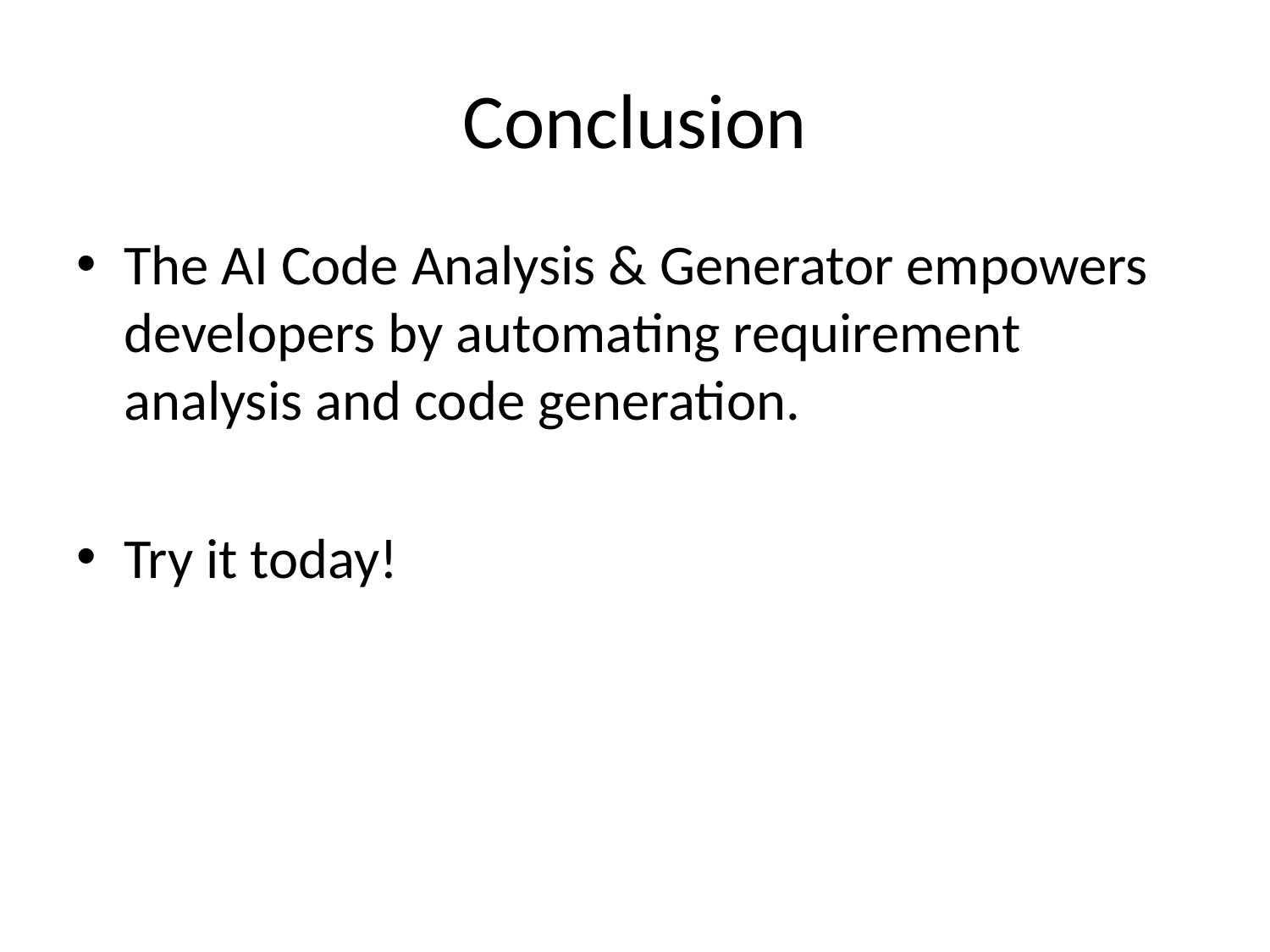

# Conclusion
The AI Code Analysis & Generator empowers developers by automating requirement analysis and code generation.

Try it today!